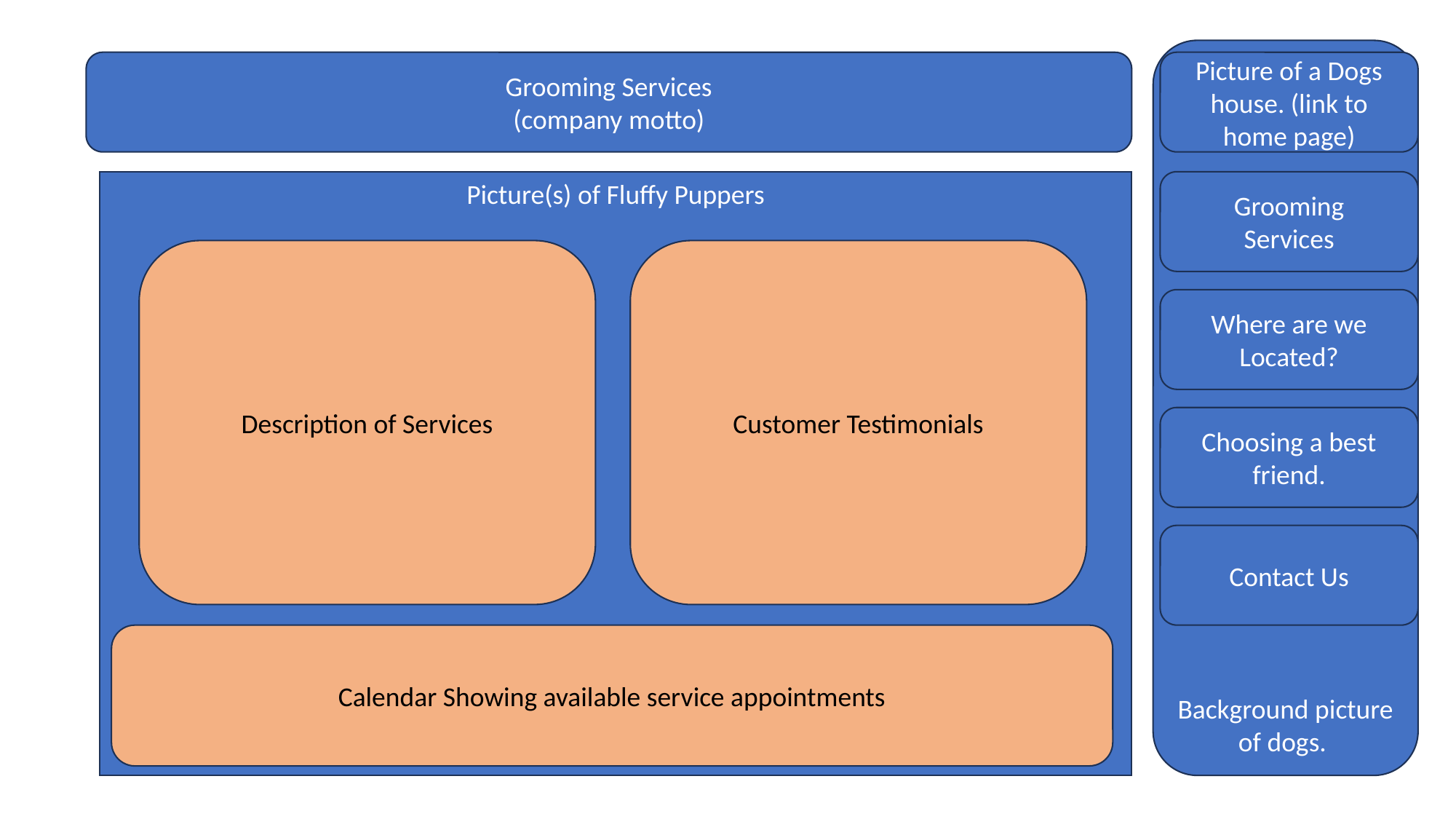

Background picture of dogs.
Picture of a Dogs house. (link to home page)
Grooming Services
(company motto)
Picture(s) of Fluffy Puppers
Grooming
Services
Description of Services
Customer Testimonials
Where are we Located?
Choosing a best friend.
Contact Us
Calendar Showing available service appointments